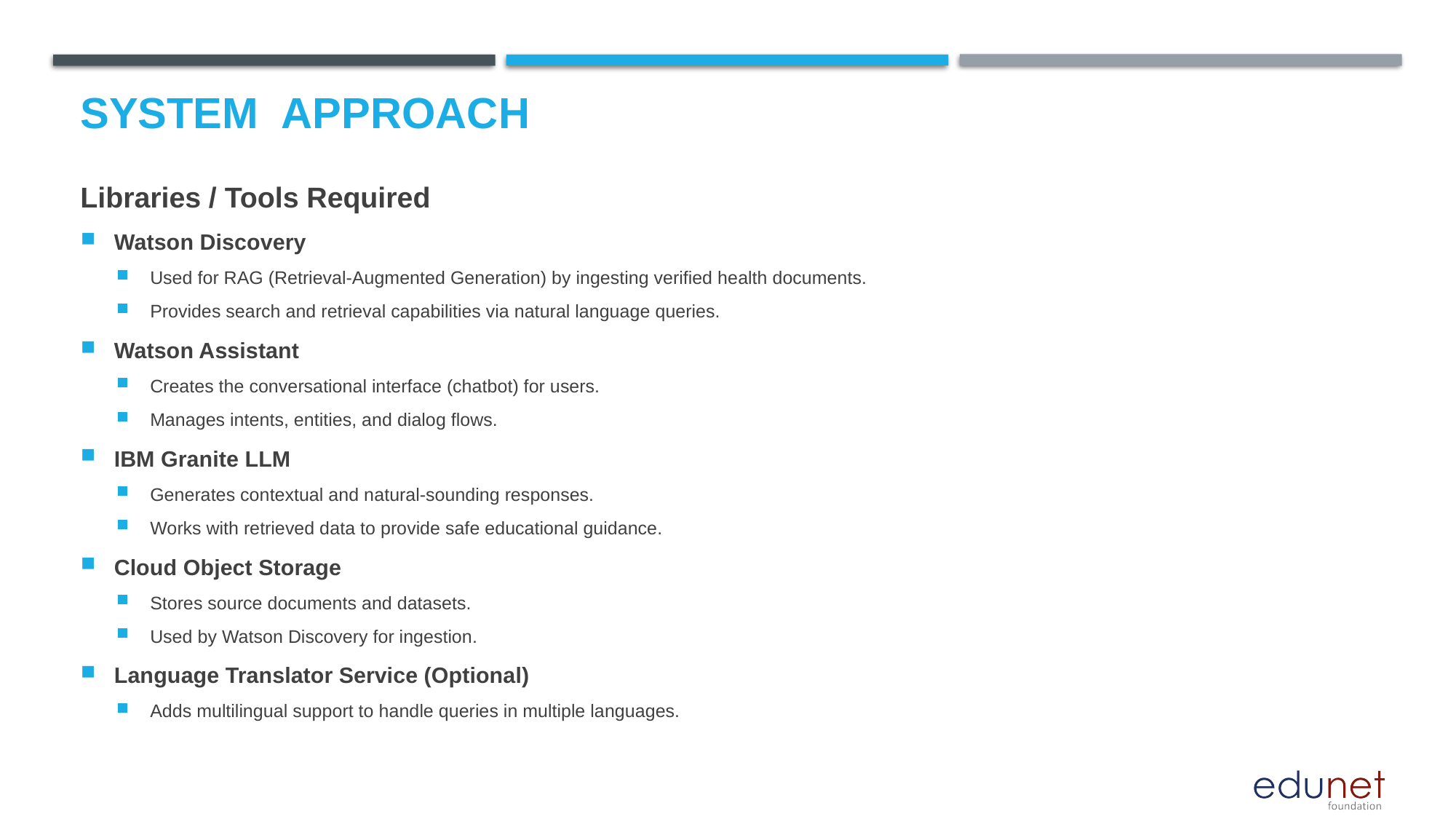

# System  Approach
Libraries / Tools Required
Watson Discovery
Used for RAG (Retrieval-Augmented Generation) by ingesting verified health documents.
Provides search and retrieval capabilities via natural language queries.
Watson Assistant
Creates the conversational interface (chatbot) for users.
Manages intents, entities, and dialog flows.
IBM Granite LLM
Generates contextual and natural-sounding responses.
Works with retrieved data to provide safe educational guidance.
Cloud Object Storage
Stores source documents and datasets.
Used by Watson Discovery for ingestion.
Language Translator Service (Optional)
Adds multilingual support to handle queries in multiple languages.